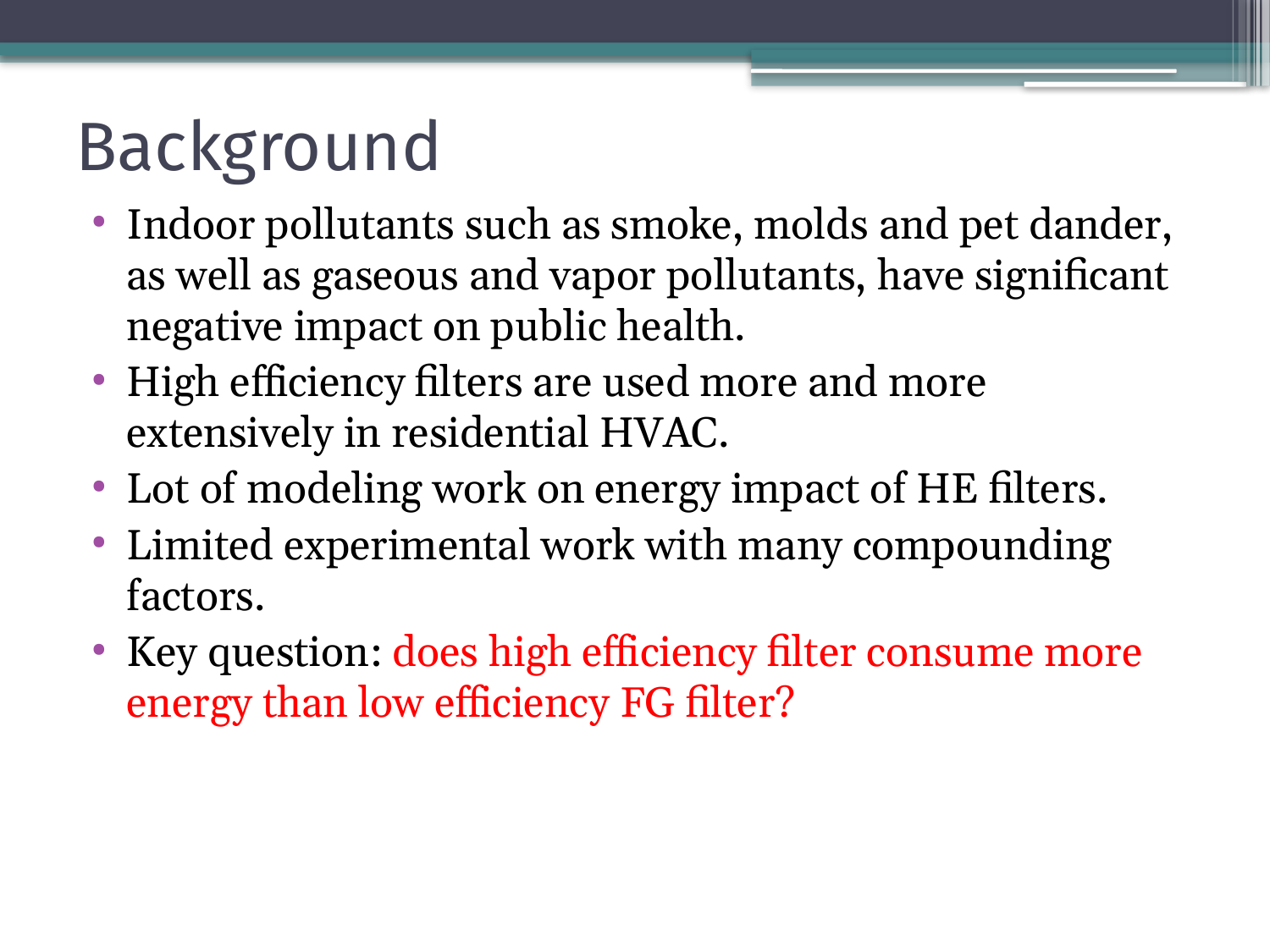

# Background
Indoor pollutants such as smoke, molds and pet dander, as well as gaseous and vapor pollutants, have significant negative impact on public health.
High efficiency filters are used more and more extensively in residential HVAC.
Lot of modeling work on energy impact of HE filters.
Limited experimental work with many compounding factors.
Key question: does high efficiency filter consume more energy than low efficiency FG filter?